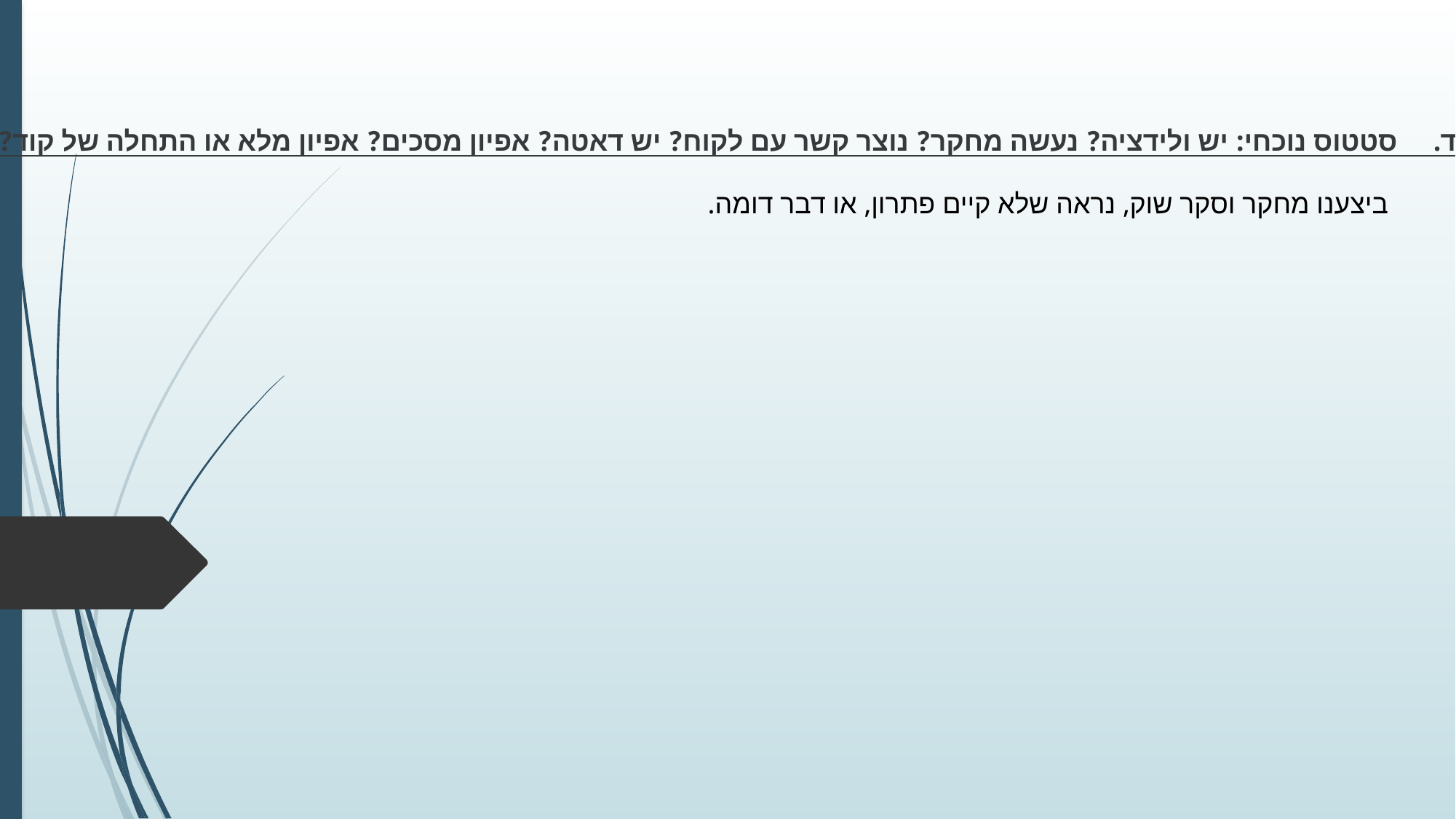

ד.     סטטוס נוכחי: יש ולידציה? נעשה מחקר? נוצר קשר עם לקוח? יש דאטה? אפיון מסכים? אפיון מלא או התחלה של קוד?
ביצענו מחקר וסקר שוק, נראה שלא קיים פתרון, או דבר דומה.